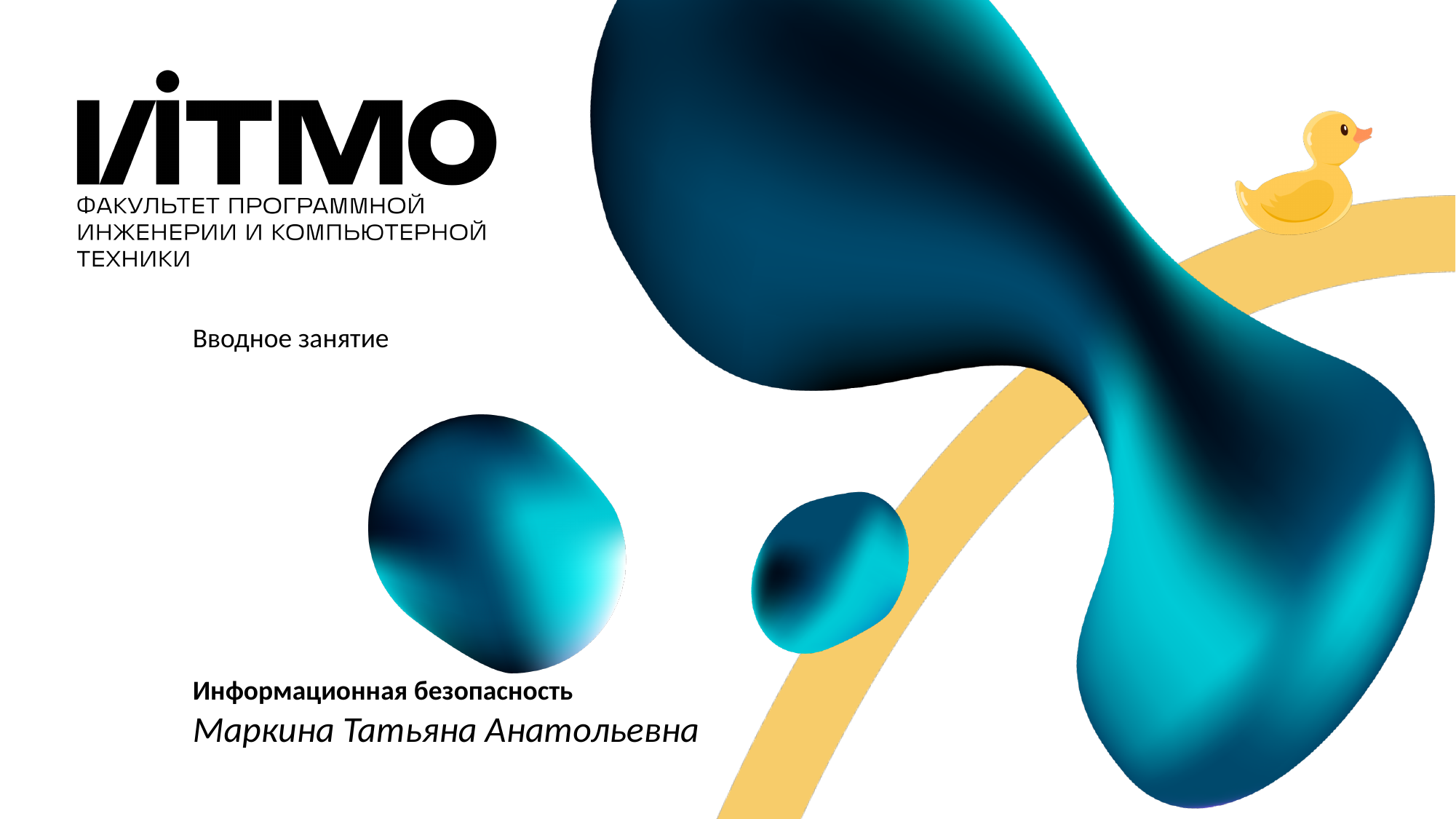

Вводное занятие
Информационная безопасность
Маркина Татьяна Анатольевна